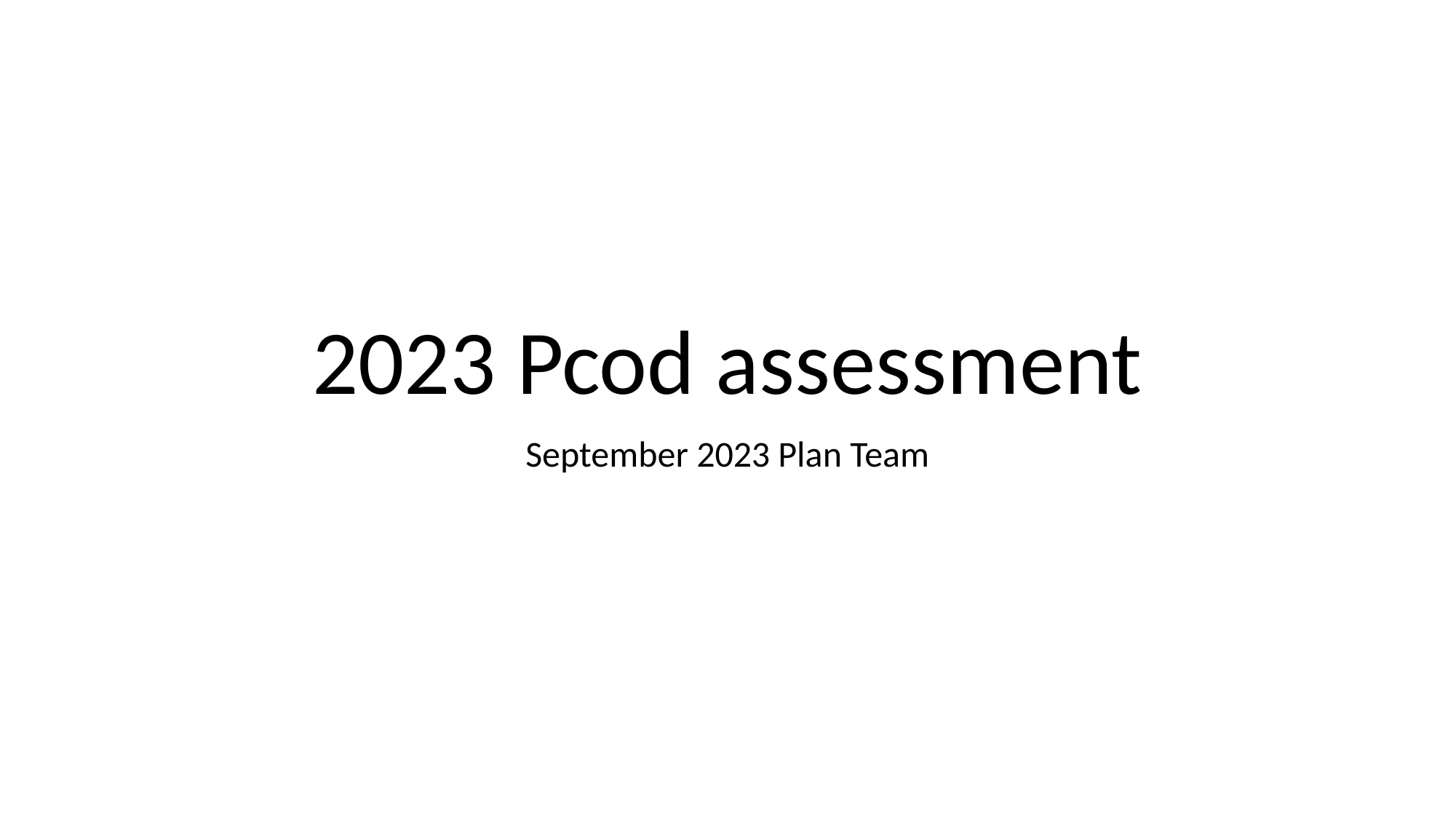

# 2023 Pcod assessment
September 2023 Plan Team